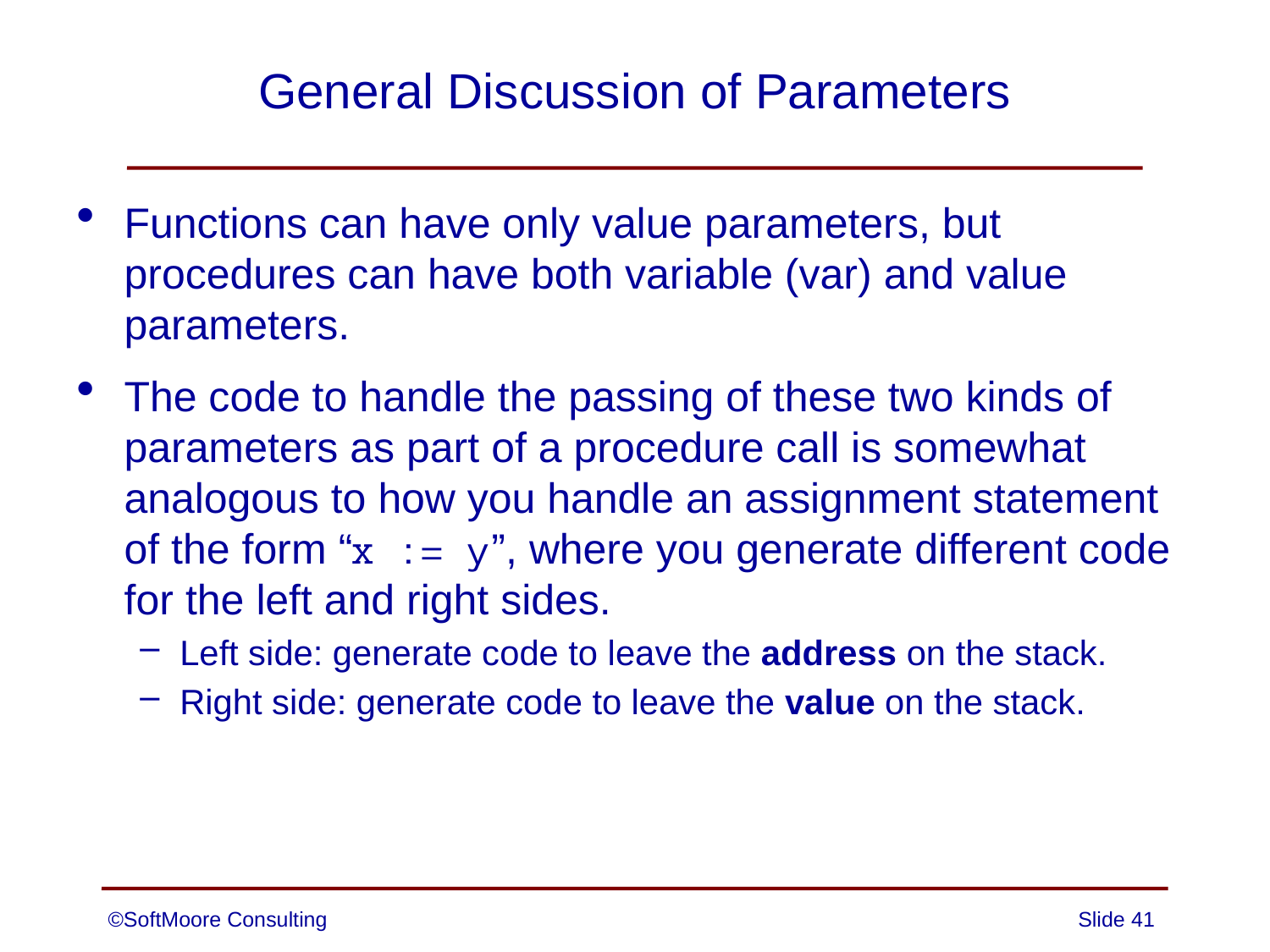

# General Discussion of Parameters
Functions can have only value parameters, but procedures can have both variable (var) and value parameters.
The code to handle the passing of these two kinds of parameters as part of a procedure call is somewhat analogous to how you handle an assignment statement of the form “x := y”, where you generate different code for the left and right sides.
Left side: generate code to leave the address on the stack.
Right side: generate code to leave the value on the stack.
©SoftMoore Consulting
Slide 41